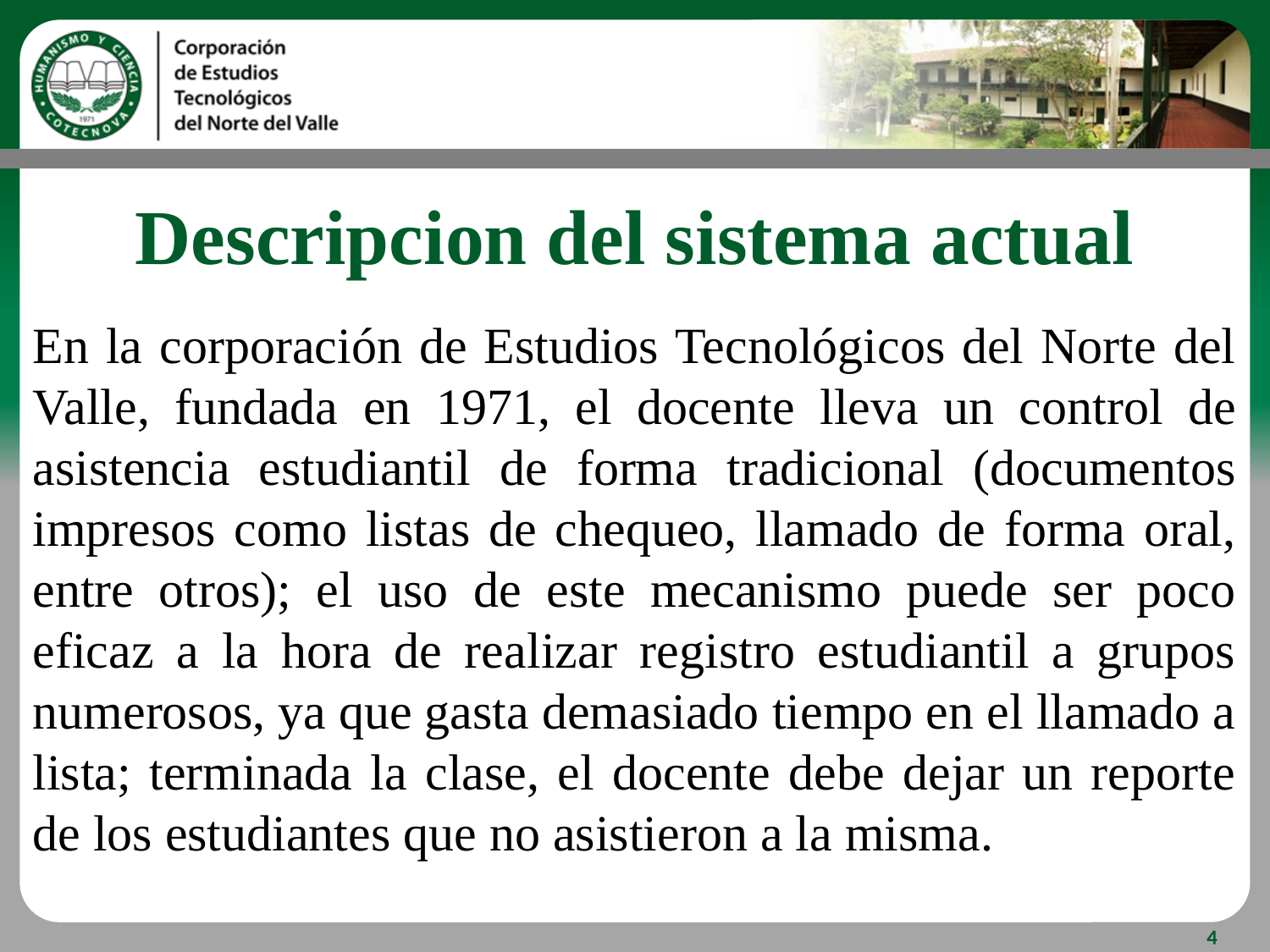

# Descripcion del sistema actual
En la corporación de Estudios Tecnológicos del Norte del Valle, fundada en 1971, el docente lleva un control de asistencia estudiantil de forma tradicional (documentos impresos como listas de chequeo, llamado de forma oral, entre otros); el uso de este mecanismo puede ser poco eficaz a la hora de realizar registro estudiantil a grupos numerosos, ya que gasta demasiado tiempo en el llamado a lista; terminada la clase, el docente debe dejar un reporte de los estudiantes que no asistieron a la misma.

4